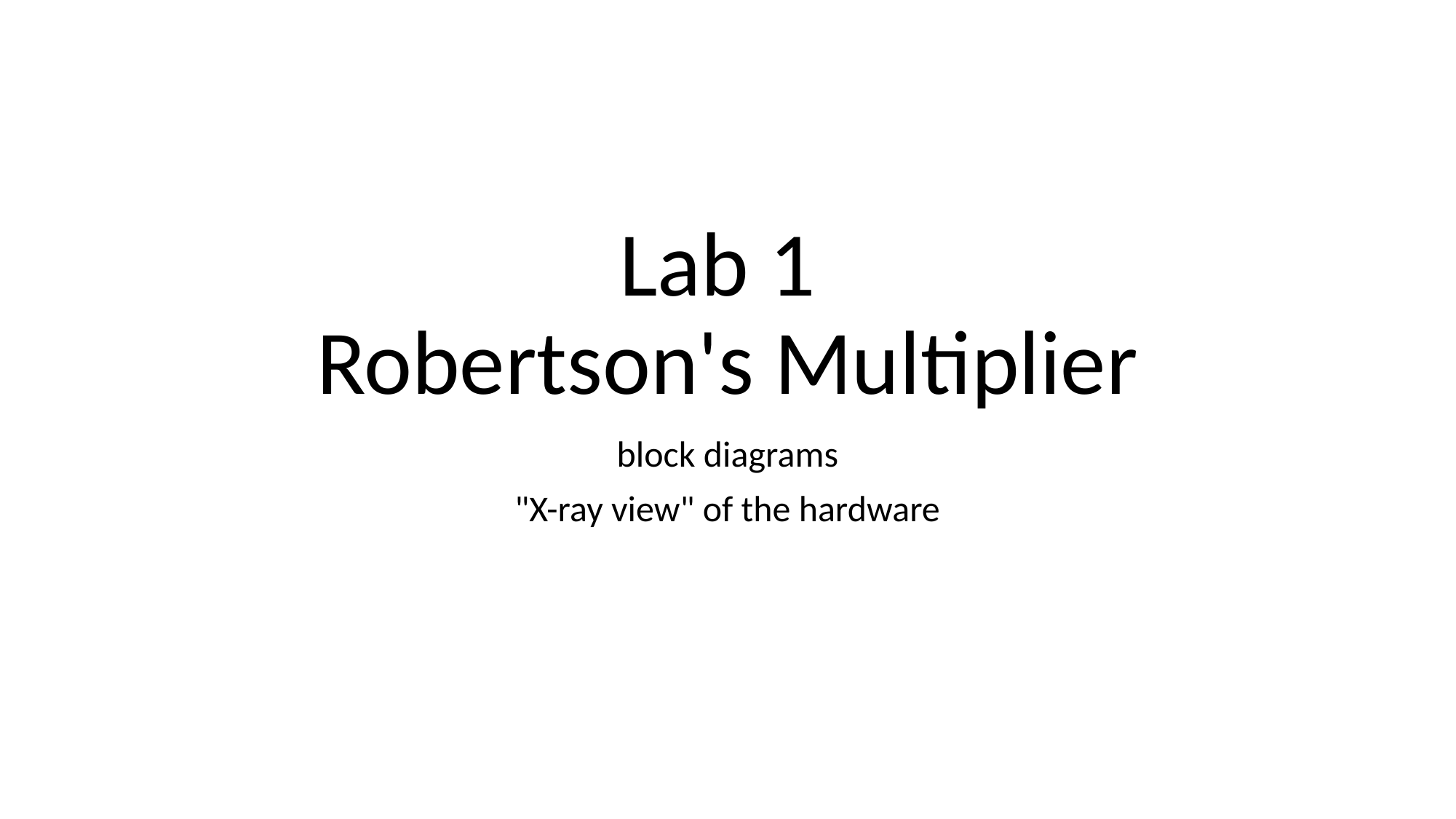

# Lab 1 Robertson's Multiplier
block diagrams
"X-ray view" of the hardware